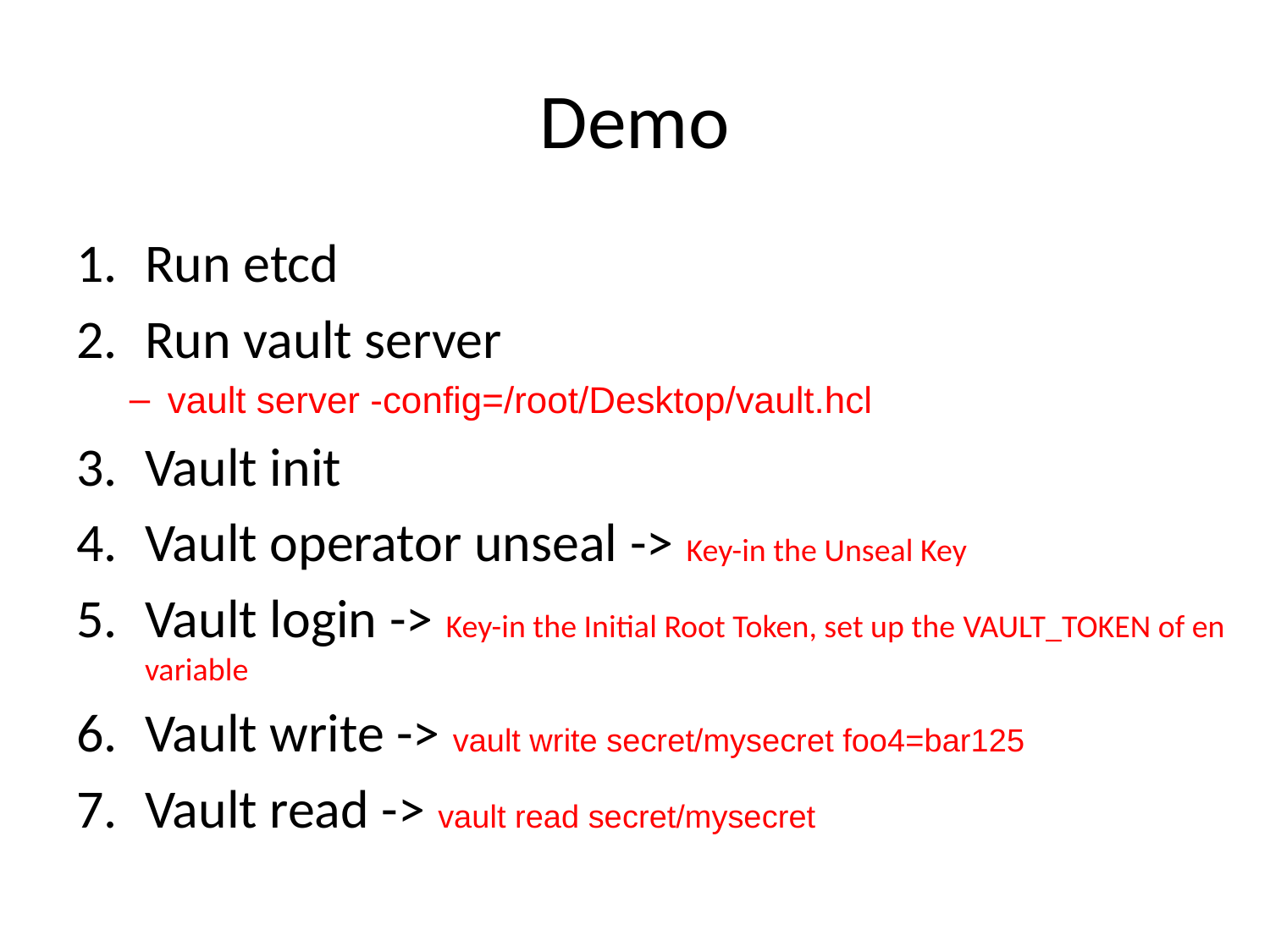

# Demo
Run etcd
Run vault server
vault server -config=/root/Desktop/vault.hcl
Vault init
Vault operator unseal -> Key-in the Unseal Key
Vault login -> Key-in the Initial Root Token, set up the VAULT_TOKEN of en variable
Vault write -> vault write secret/mysecret foo4=bar125
Vault read -> vault read secret/mysecret